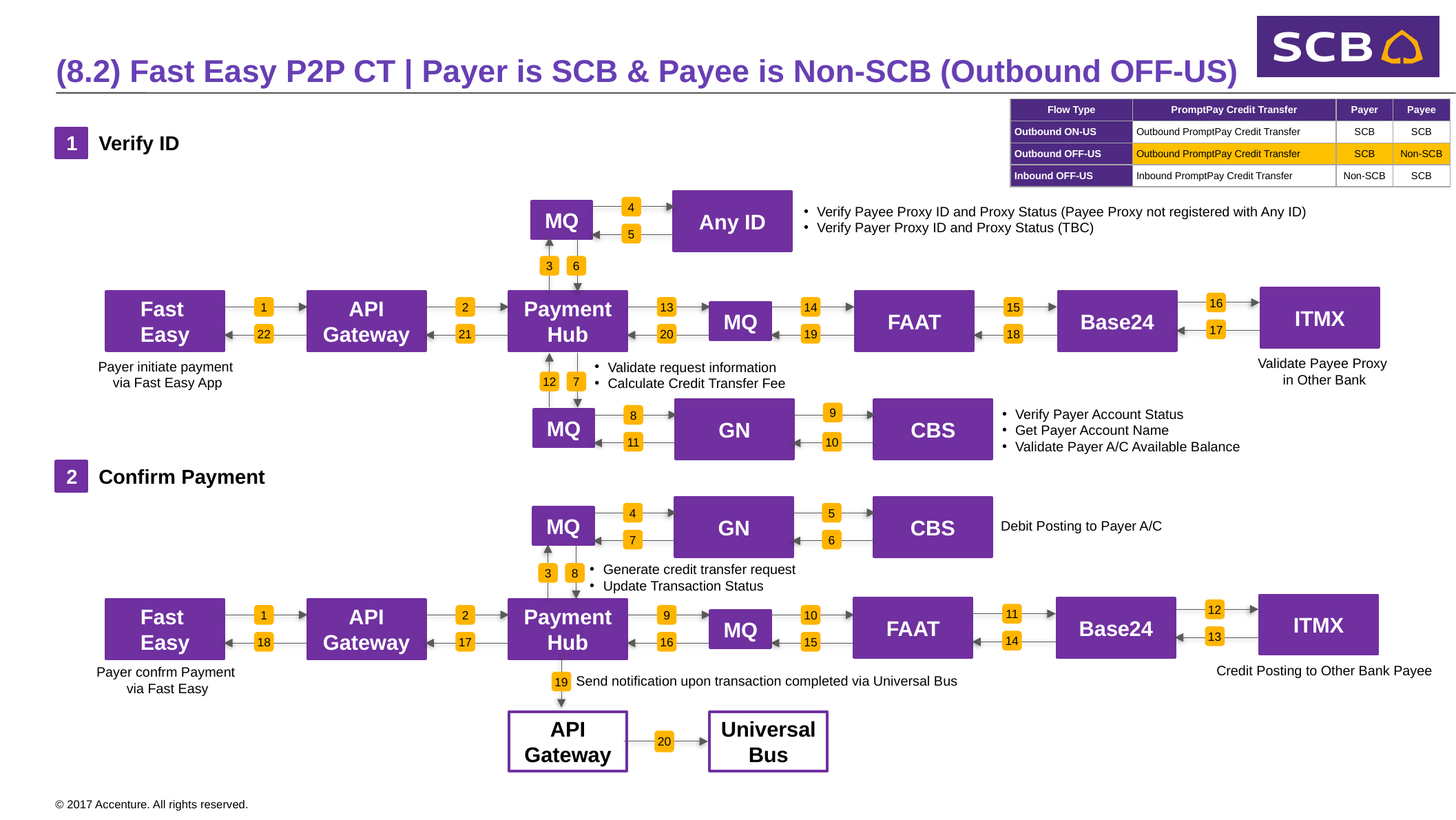

# (8.2) Fast Easy P2P CT | Payer is SCB & Payee is Non-SCB (Outbound OFF-US)
| Flow Type | PromptPay Credit Transfer | Payer | Payee |
| --- | --- | --- | --- |
| Outbound ON-US | Outbound PromptPay Credit Transfer | SCB | SCB |
| Outbound OFF-US | Outbound PromptPay Credit Transfer | SCB | Non-SCB |
| Inbound OFF-US | Inbound PromptPay Credit Transfer | Non-SCB | SCB |
1
Verify ID
Any ID
4
5
Verify Payee Proxy ID and Proxy Status (Payee Proxy not registered with Any ID)
Verify Payer Proxy ID and Proxy Status (TBC)
MQ
3
6
ITMX
FAAT
Base24
Fast
Easy
API Gateway
Payment Hub
16
17
1
22
2
21
13
20
14
19
15
18
MQ
Validate Payee Proxy
in Other Bank
Payer initiate payment
via Fast Easy App
Validate request information
Calculate Credit Transfer Fee
12
7
GN
CBS
Verify Payer Account Status
Get Payer Account Name
Validate Payer A/C Available Balance
9
10
8
11
MQ
2
Confirm Payment
GN
CBS
4
7
5
6
MQ
Debit Posting to Payer A/C
3
8
Generate credit transfer request
Update Transaction Status
ITMX
FAAT
Base24
12
13
Fast
Easy
API Gateway
Payment Hub
11
14
1
18
2
17
9
16
10
15
MQ
Credit Posting to Other Bank Payee
Payer confrm Payment
via Fast Easy
Send notification upon transaction completed via Universal Bus
19
API Gateway
Universal Bus
20